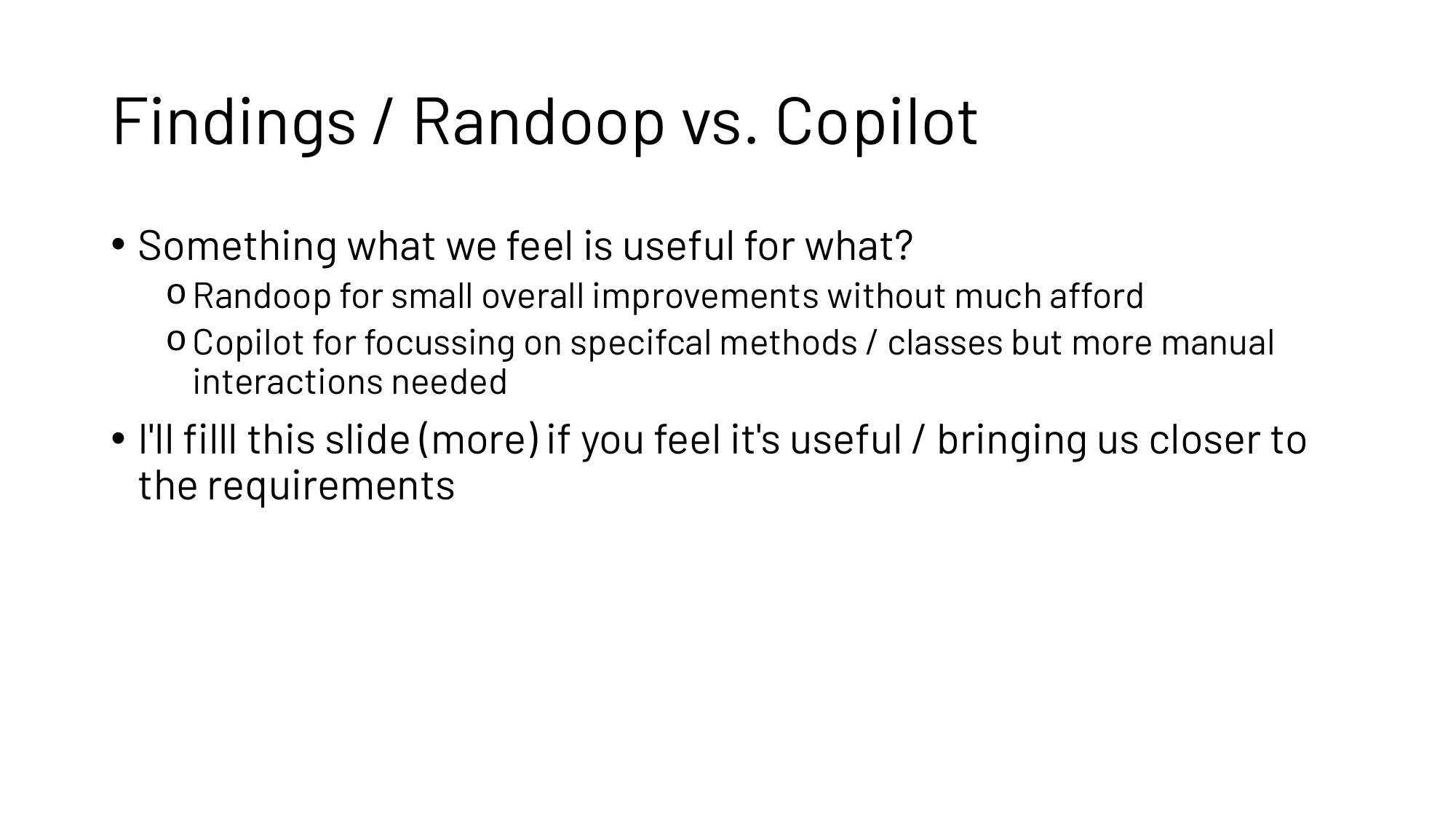

# Findings / Randoop vs. Copilot
Something what we feel is useful for what?
Randoop for small overall improvements without much afford
Copilot for focussing on specifcal methods / classes but more manual interactions needed
I'll filll this slide (more) if you feel it's useful / bringing us closer to the requirements